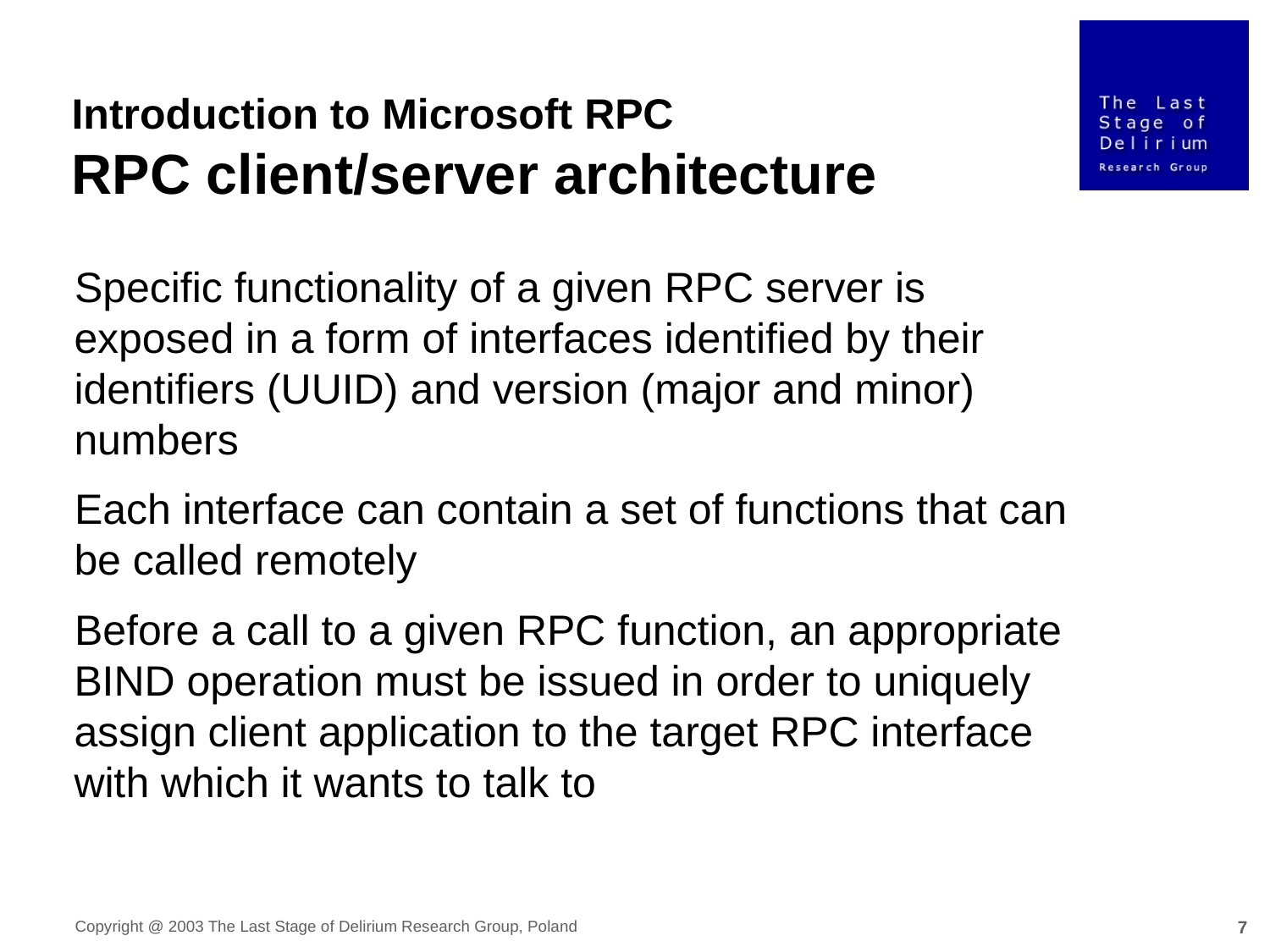

Introduction to Microsoft RPC
RPC client/server architecture
Specific functionality of a given RPC server is exposed in a form of interfaces identified by their identifiers (UUID) and version (major and minor) numbers
Each interface can contain a set of functions that can be called remotely
Before a call to a given RPC function, an appropriate BIND operation must be issued in order to uniquely assign client application to the target RPC interface with which it wants to talk to